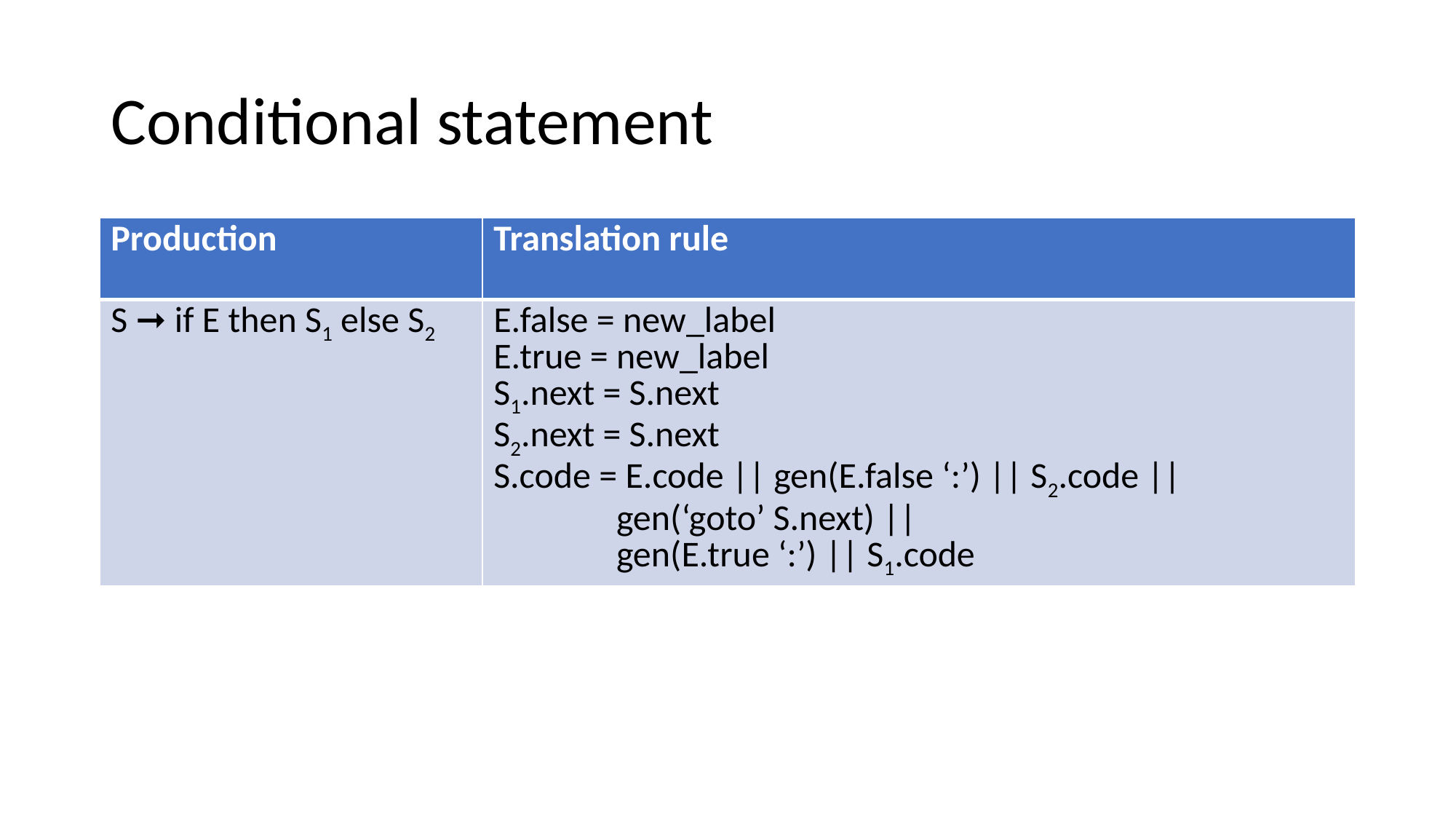

# Conditional statement

| Production | Translation rule |
| --- | --- |
| S ➞ if E then S1 else S2 | E.false = new\_label E.true = new\_label S1.next = S.next S2.next = S.next S.code = E.code || gen(E.false ‘:’) || S2.code || gen(‘goto’ S.next) || gen(E.true ‘:’) || S1.code |